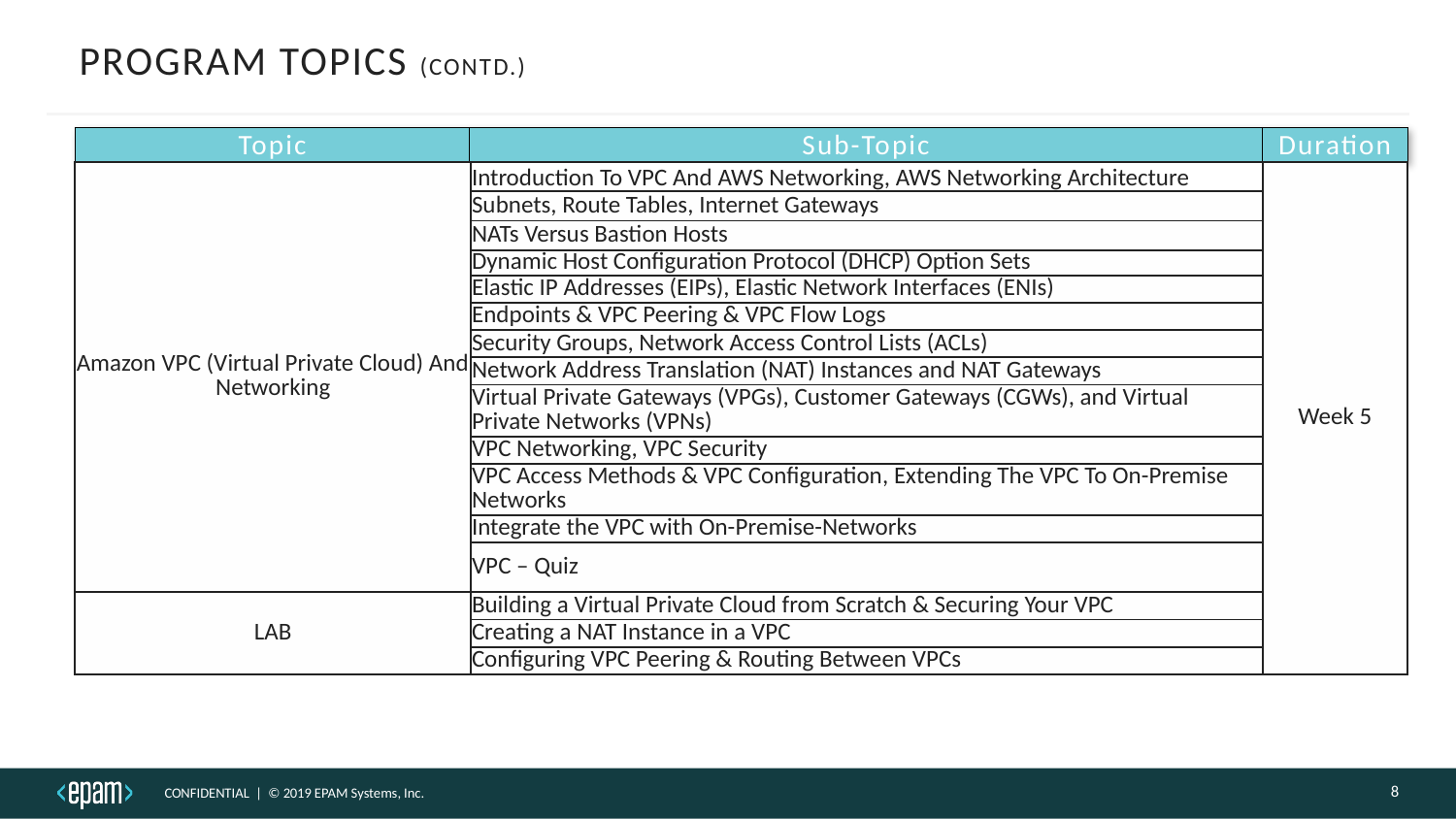

# Program topics (contd.)
| Topic | Sub-Topic | Duration |
| --- | --- | --- |
| Amazon VPC (Virtual Private Cloud) And Networking | Introduction To VPC And AWS Networking, AWS Networking Architecture | Week 5 |
| --- | --- | --- |
|  | Subnets, Route Tables, Internet Gateways |  |
|  | NATs Versus Bastion Hosts |  |
|  | Dynamic Host Configuration Protocol (DHCP) Option Sets |  |
|  | Elastic IP Addresses (EIPs), Elastic Network Interfaces (ENIs) |  |
|  | Endpoints & VPC Peering & VPC Flow Logs |  |
|  | Security Groups, Network Access Control Lists (ACLs) |  |
|  | Network Address Translation (NAT) Instances and NAT Gateways |  |
|  | Virtual Private Gateways (VPGs), Customer Gateways (CGWs), and Virtual Private Networks (VPNs) |  |
|  | VPC Networking, VPC Security |  |
|  | VPC Access Methods & VPC Configuration, Extending The VPC To On-Premise Networks |  |
|  | Integrate the VPC with On-Premise-Networks |  |
|  | VPC – Quiz |  |
| LAB | Building a Virtual Private Cloud from Scratch & Securing Your VPC |  |
|  | Creating a NAT Instance in a VPC |  |
|  | Configuring VPC Peering & Routing Between VPCs |  |
8